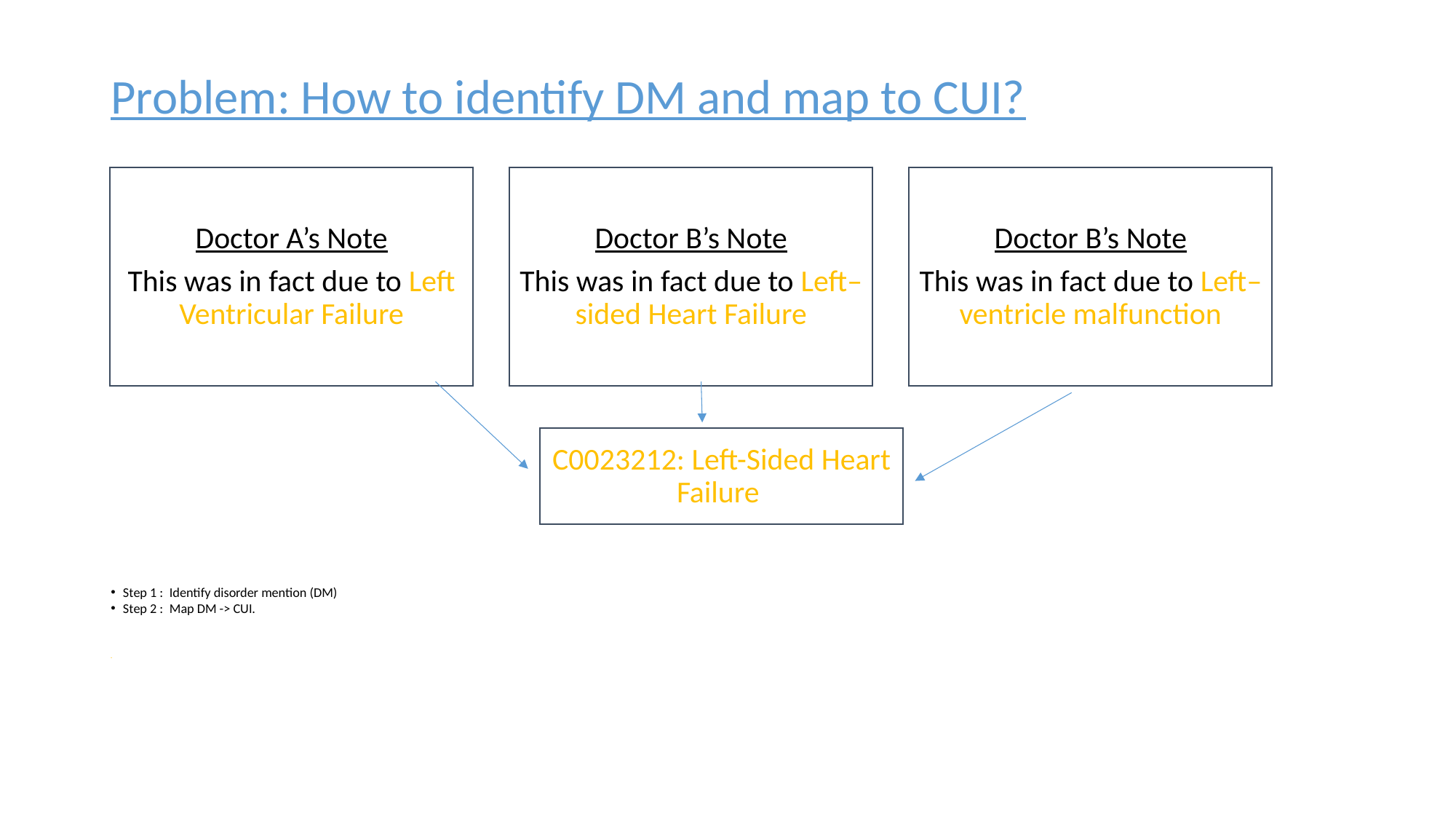

# Problem: How to identify DM and map to CUI?
Doctor A’s Note
This was in fact due to Left Ventricular Failure
Doctor B’s Note
This was in fact due to Left–sided Heart Failure
Doctor B’s Note
This was in fact due to Left–ventricle malfunction
C0023212: Left-Sided Heart Failure
Step 1 :  Identify disorder mention (DM)
Step 2 :  Map DM -> CUI.